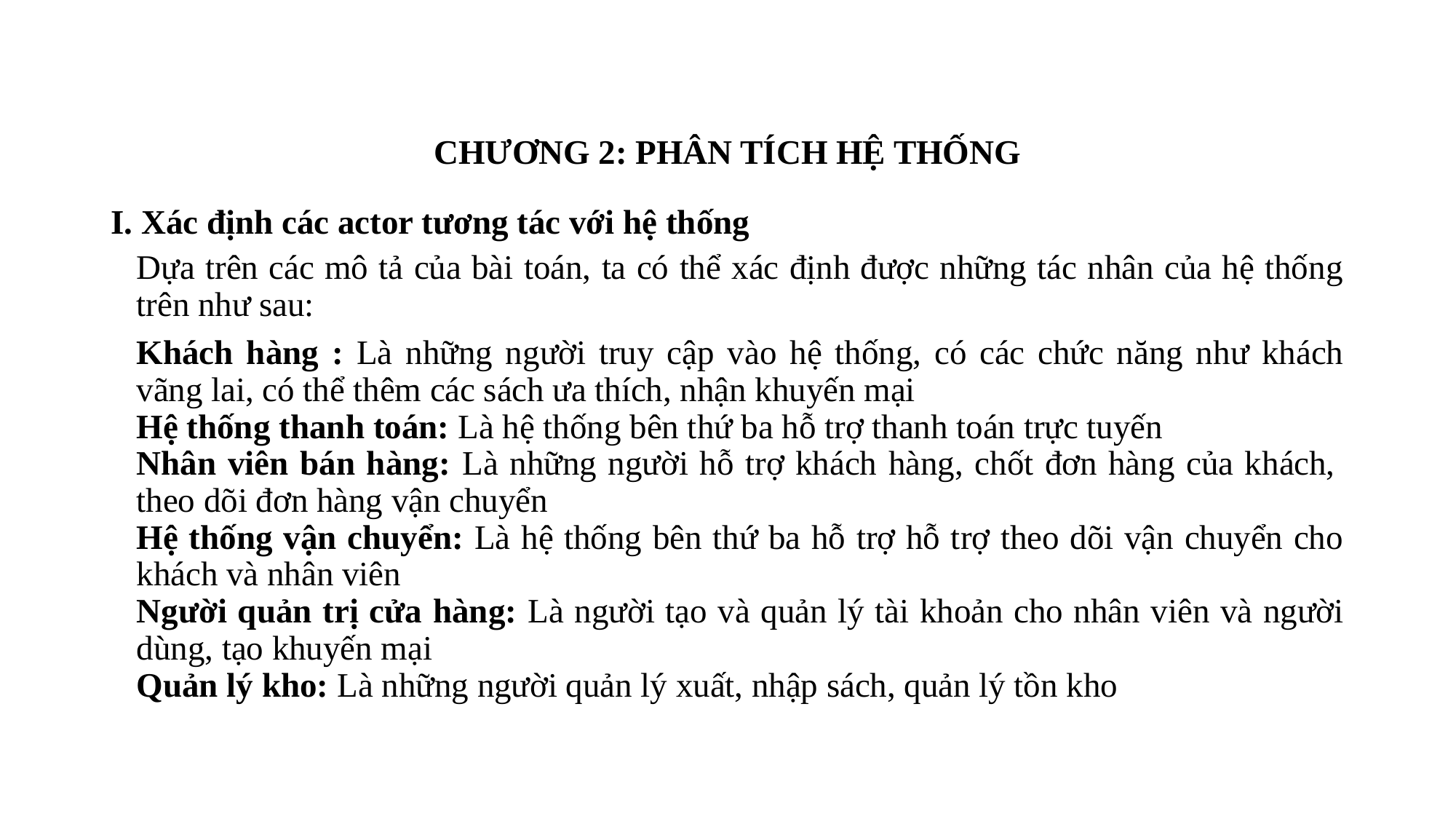

CHƯƠNG 2: PHÂN TÍCH HỆ THỐNG
I. Xác định các actor tương tác với hệ thống
Dựa trên các mô tả của bài toán, ta có thể xác định được những tác nhân của hệ thống trên như sau:
Khách hàng : Là những người truy cập vào hệ thống, có các chức năng như khách vãng lai, có thể thêm các sách ưa thích, nhận khuyến mại
Hệ thống thanh toán: Là hệ thống bên thứ ba hỗ trợ thanh toán trực tuyến
Nhân viên bán hàng: Là những người hỗ trợ khách hàng, chốt đơn hàng của khách,  theo dõi đơn hàng vận chuyển
Hệ thống vận chuyển: Là hệ thống bên thứ ba hỗ trợ hỗ trợ theo dõi vận chuyển cho khách và nhân viên
Người quản trị cửa hàng: Là người tạo và quản lý tài khoản cho nhân viên và người dùng, tạo khuyến mại
Quản lý kho: Là những người quản lý xuất, nhập sách, quản lý tồn kho